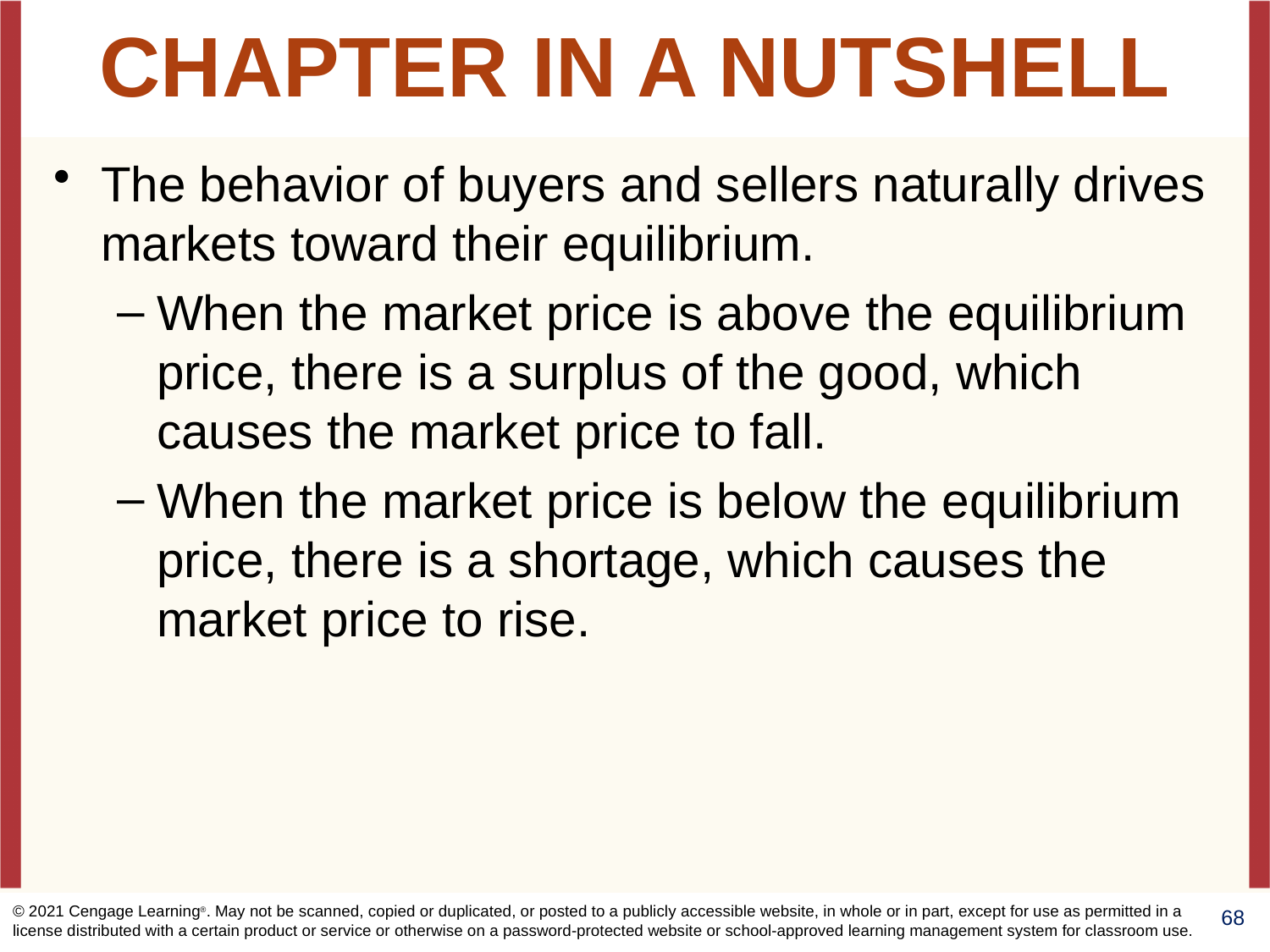

# CHAPTER IN A NUTSHELL
The behavior of buyers and sellers naturally drives markets toward their equilibrium.
When the market price is above the equilibrium price, there is a surplus of the good, which causes the market price to fall.
When the market price is below the equilibrium price, there is a shortage, which causes the market price to rise.
© 2021 Cengage Learning®. May not be scanned, copied or duplicated, or posted to a publicly accessible website, in whole or in part, except for use as permitted in a license distributed with a certain product or service or otherwise on a password-protected website or school-approved learning management system for classroom use.
68